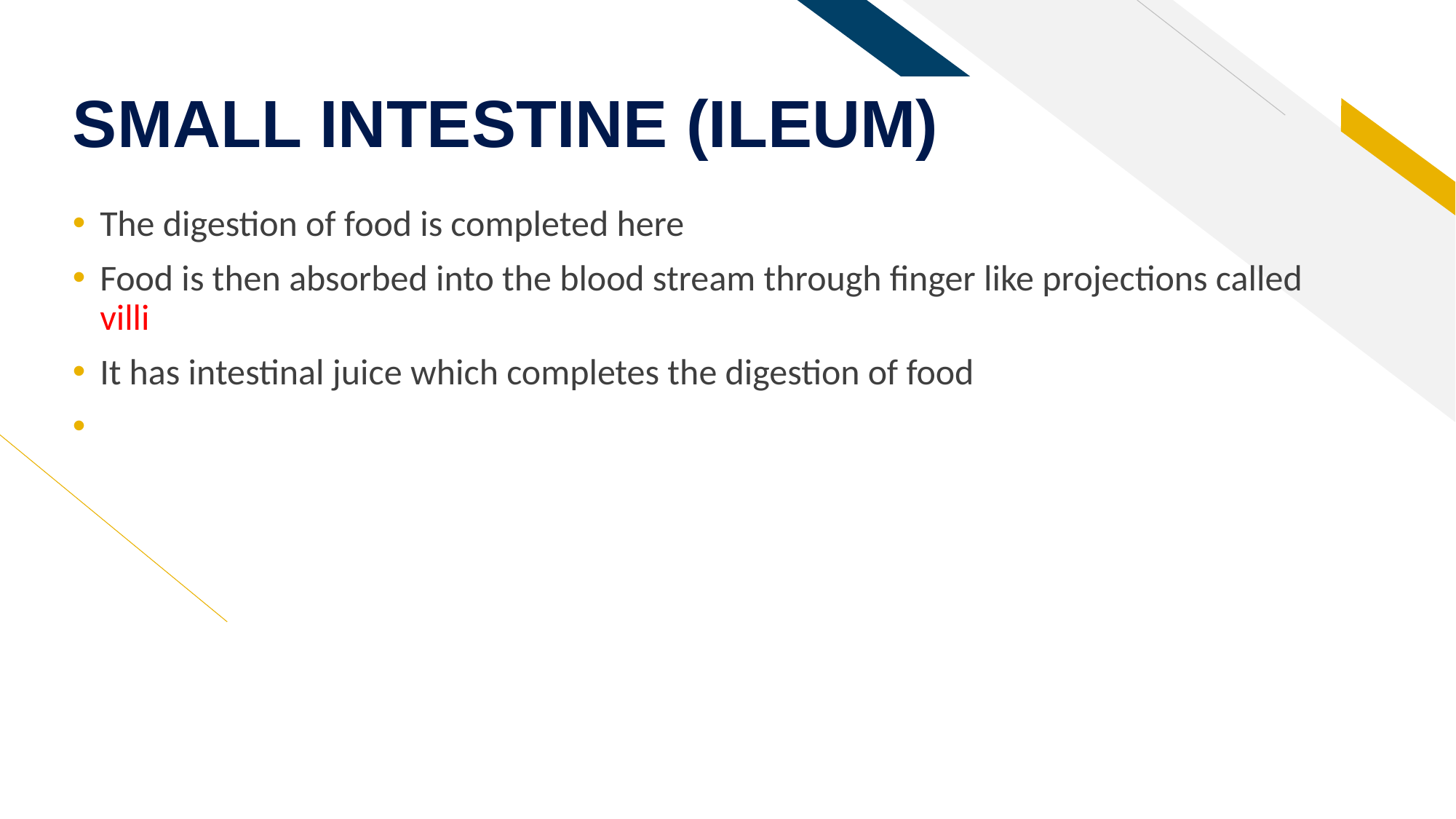

# SMALL INTESTINE (ILEUM)
The digestion of food is completed here
Food is then absorbed into the blood stream through finger like projections called villi
It has intestinal juice which completes the digestion of food